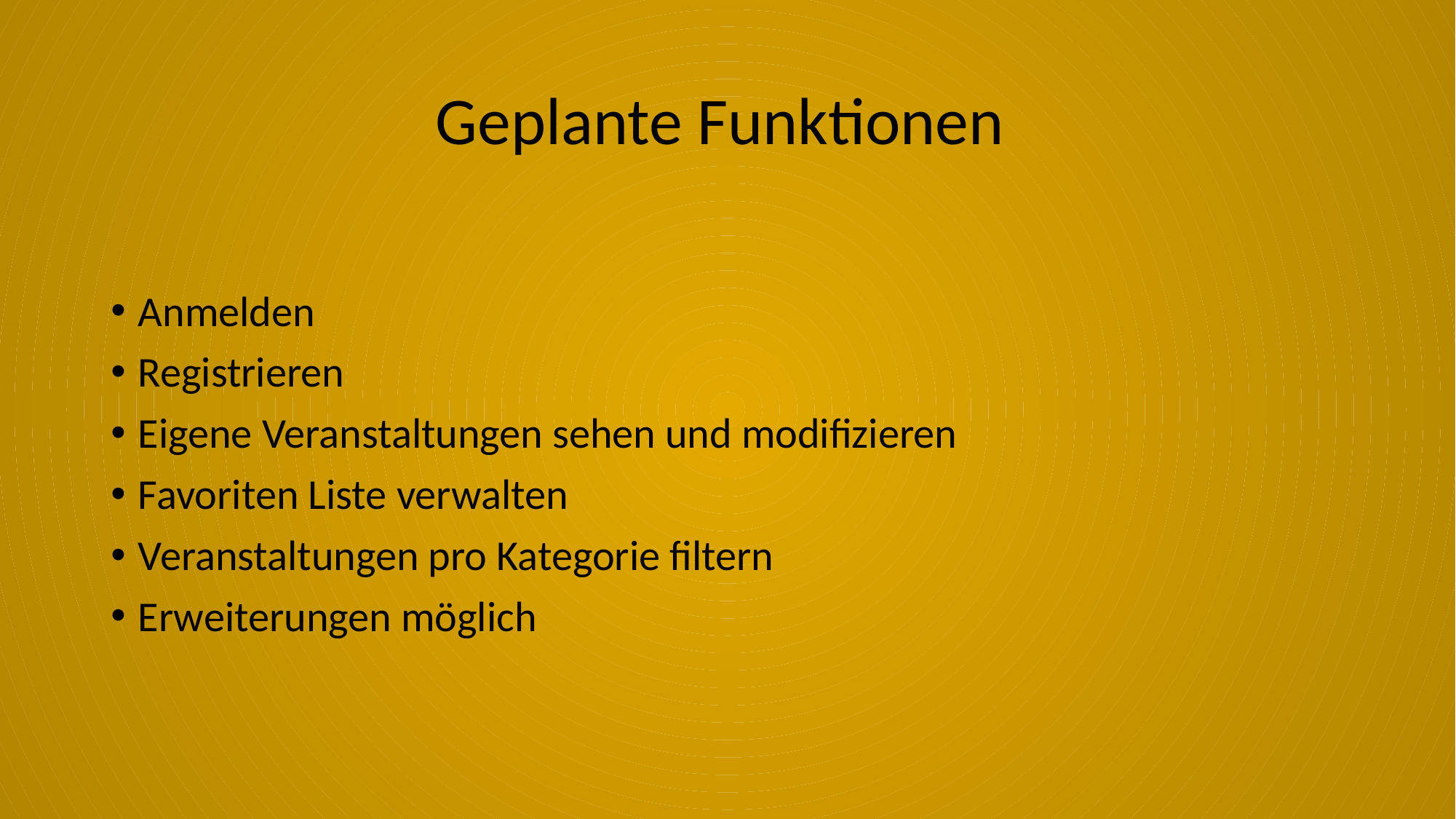

# Geplante Funktionen

Anmelden
Registrieren
Eigene Veranstaltungen sehen und modifizieren
Favoriten Liste verwalten
Veranstaltungen pro Kategorie filtern
Erweiterungen möglich